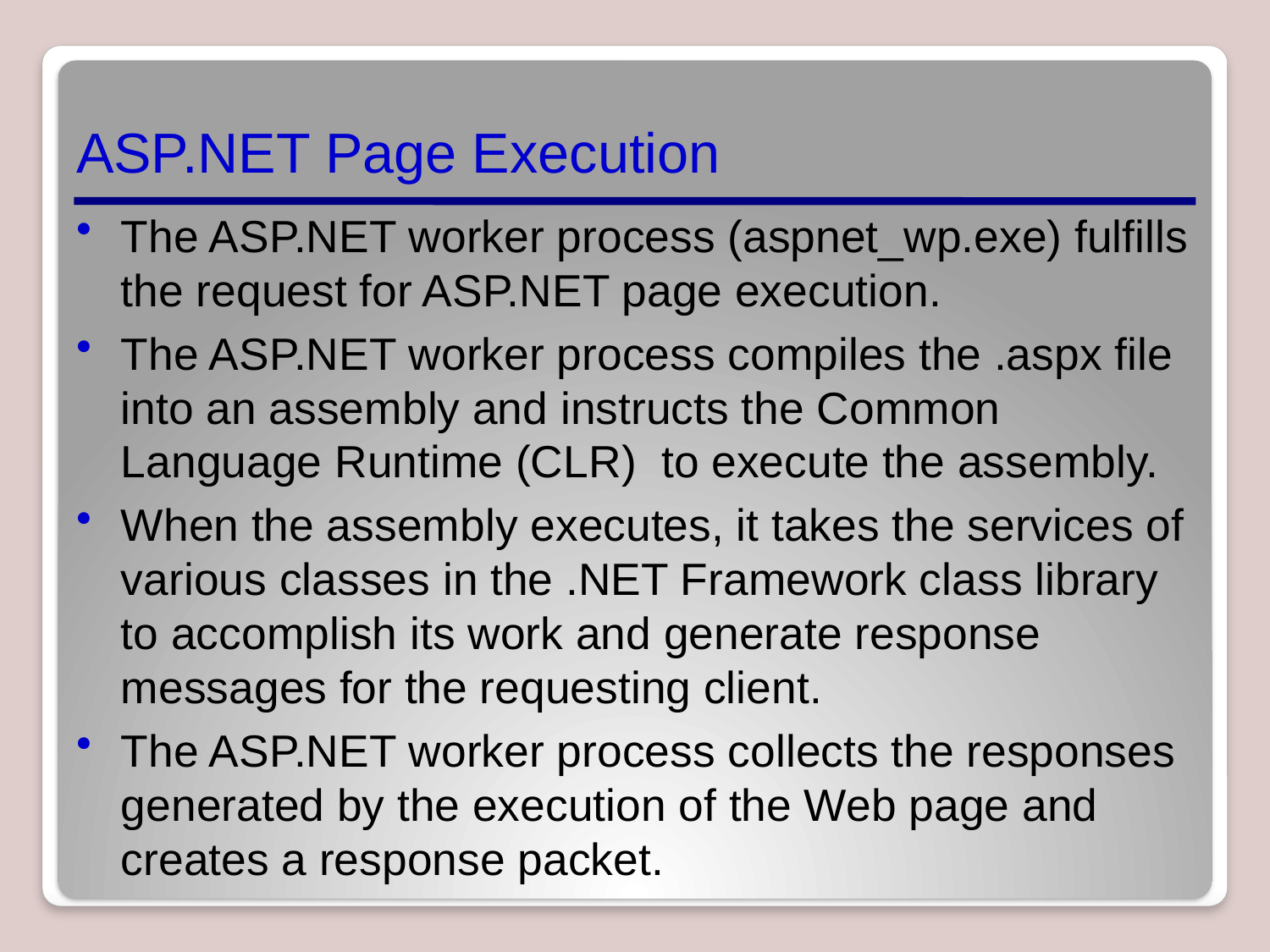

# ASP.NET Page Execution
The ASP.NET worker process (aspnet_wp.exe) fulfills the request for ASP.NET page execution.
The ASP.NET worker process compiles the .aspx file into an assembly and instructs the Common Language Runtime (CLR)  to execute the assembly.
When the assembly executes, it takes the services of various classes in the .NET Framework class library to accomplish its work and generate response messages for the requesting client.
The ASP.NET worker process collects the responses generated by the execution of the Web page and creates a response packet.